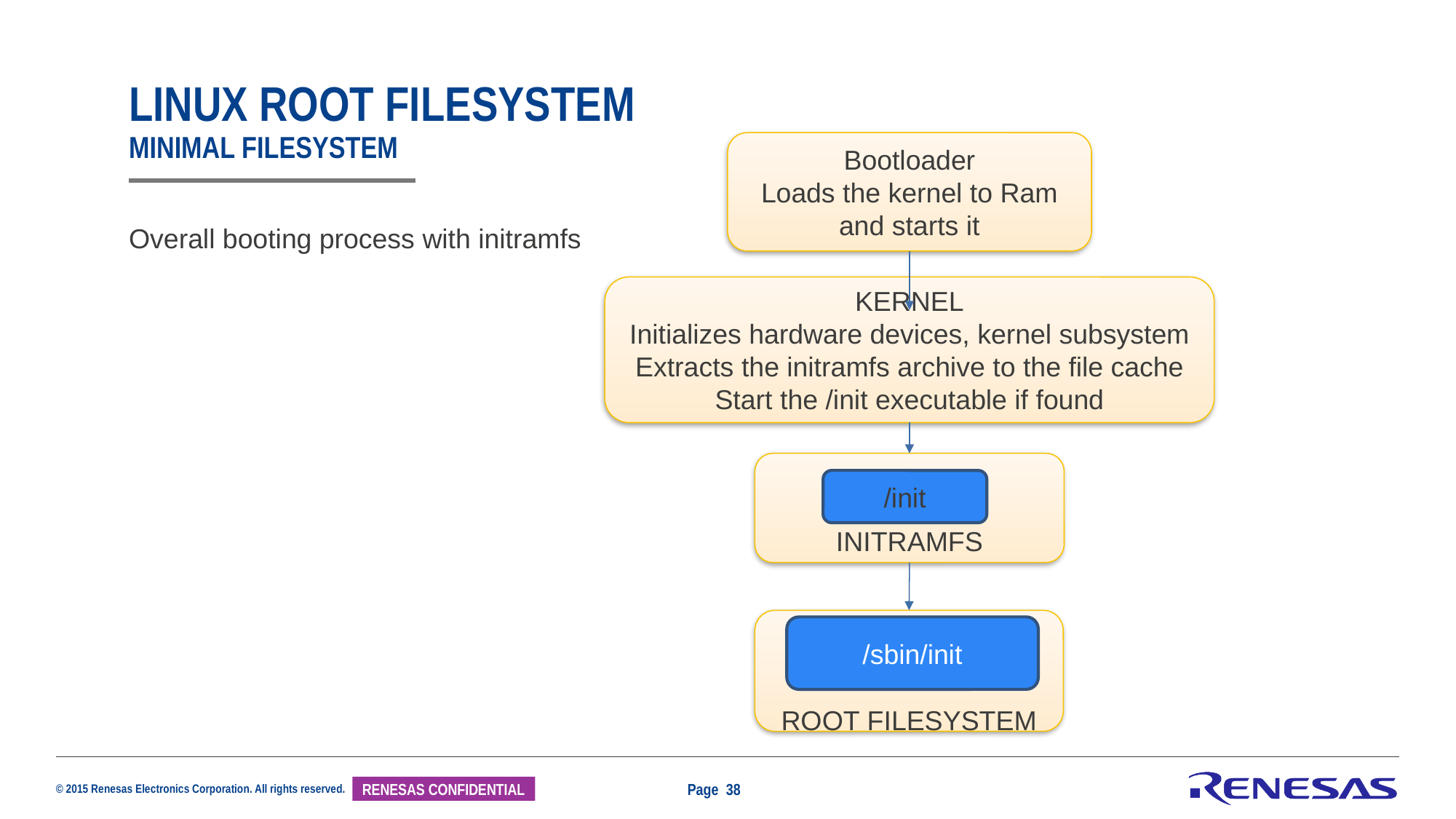

# Linux root filesystem minimal filesystem
Bootloader
Loads the kernel to Ram and starts it
Overall booting process with initramfs
KERNEL
Initializes hardware devices, kernel subsystem
Extracts the initramfs archive to the file cache
Start the /init executable if found

INITRAMFS
/init

ROOT FILESYSTEM
/sbin/init
Page  38